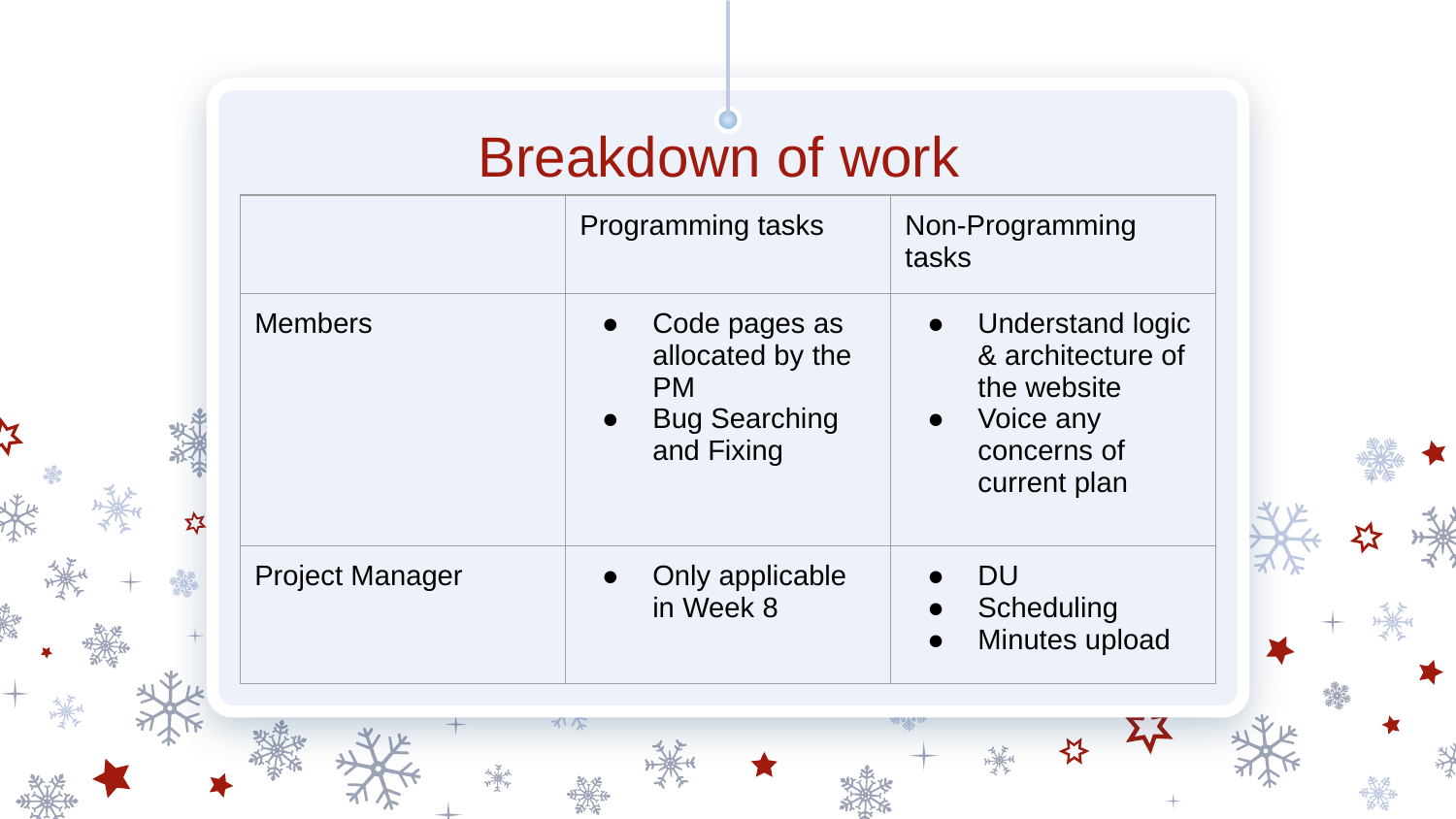

# Breakdown of work
|  | Programming tasks | Non-Programming tasks |
| --- | --- | --- |
| Members | Code pages as allocated by the PM Bug Searching and Fixing | Understand logic & architecture of the website Voice any concerns of current plan |
| Project Manager | Only applicable in Week 8 | DU Scheduling Minutes upload |